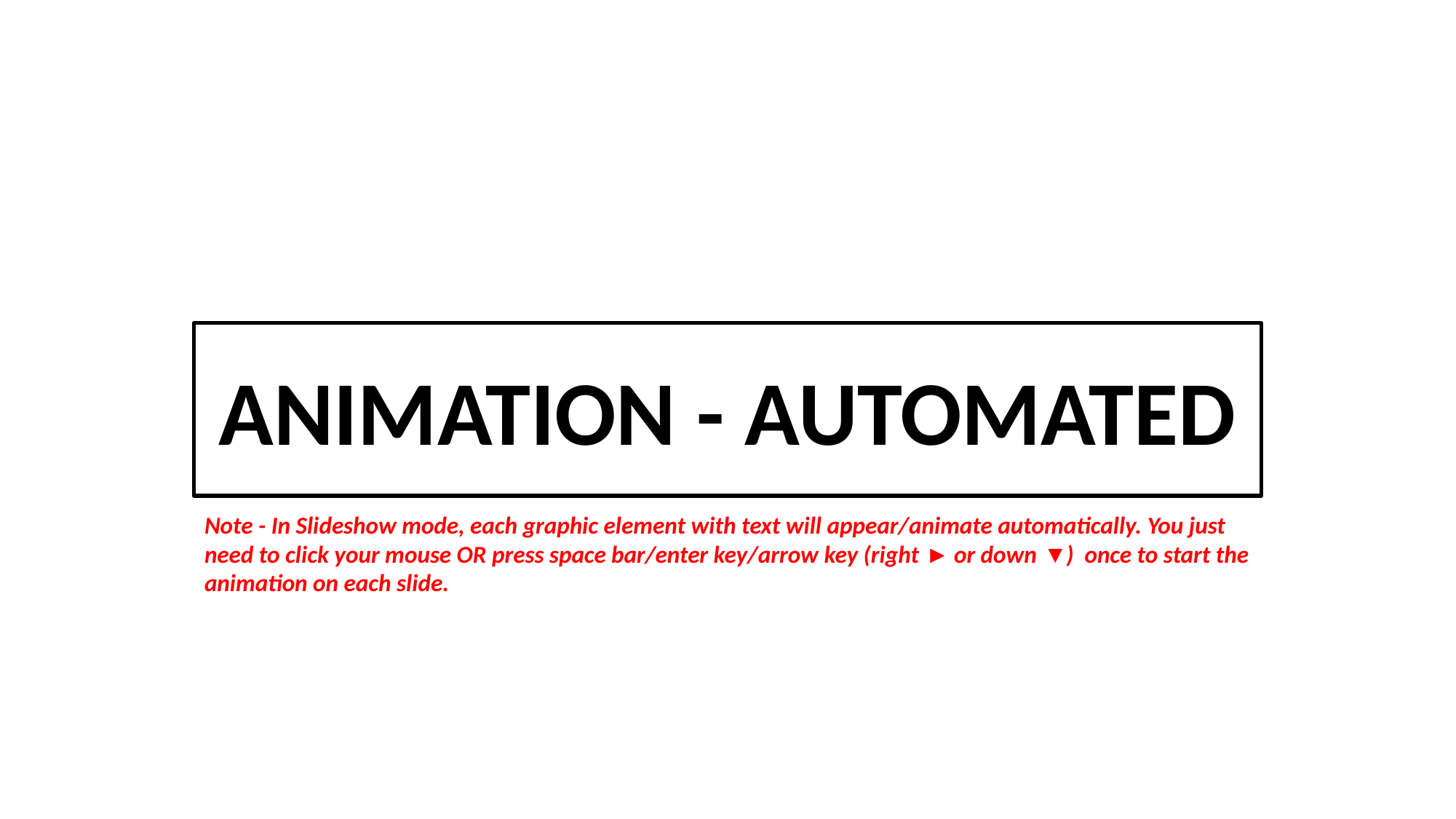

ANIMATION - AUTOMATED
Note - In Slideshow mode, each graphic element with text will appear/animate automatically. You just need to click your mouse OR press space bar/enter key/arrow key (right ► or down ▼)  once to start the animation on each slide.